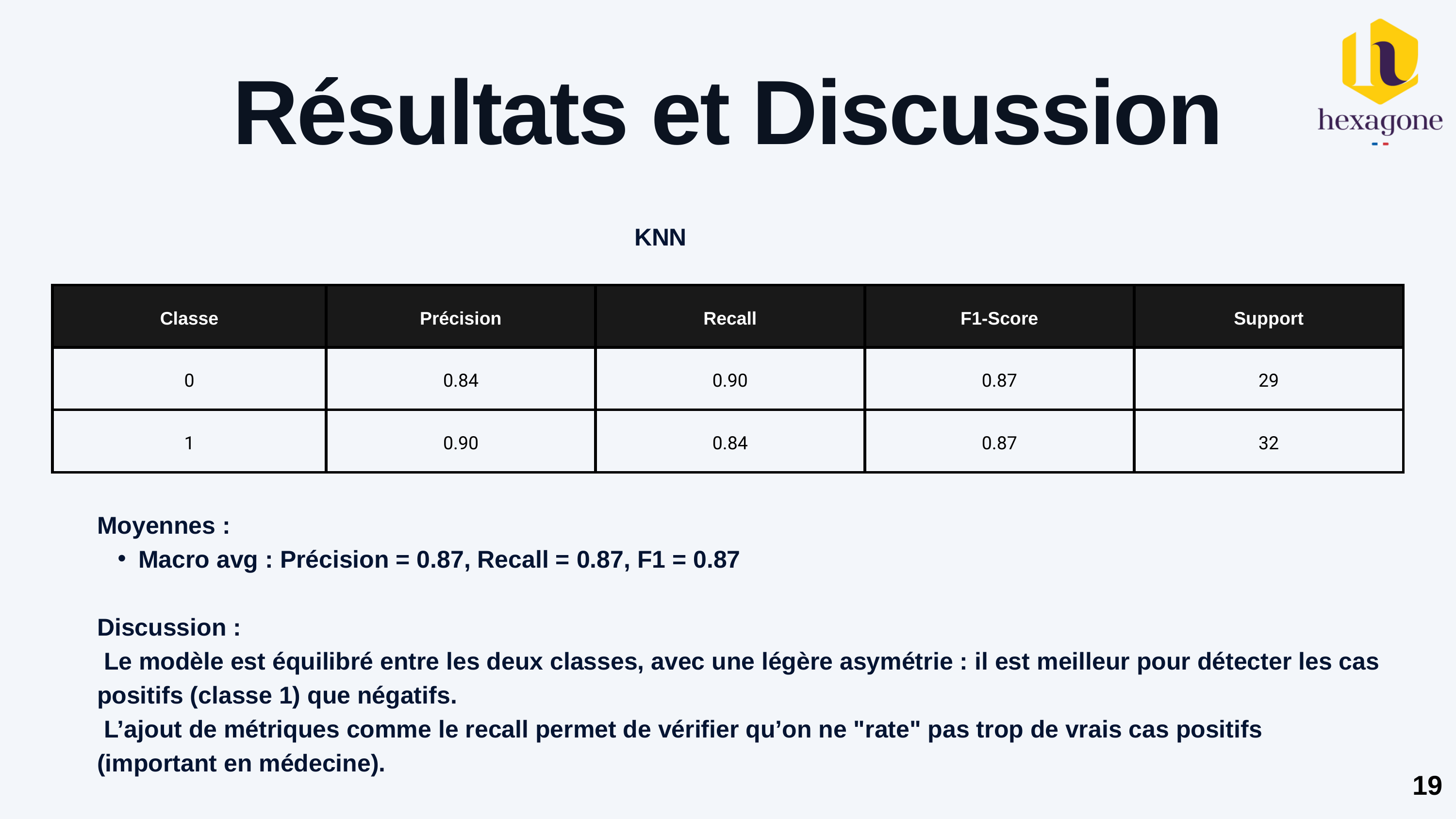

Résultats et Discussion
KNN
| Classe | Précision | Recall | F1-Score | Support |
| --- | --- | --- | --- | --- |
| 0 | 0.84 | 0.90 | 0.87 | 29 |
| 1 | 0.90 | 0.84 | 0.87 | 32 |
Moyennes :
Macro avg : Précision = 0.87, Recall = 0.87, F1 = 0.87

Discussion :
 Le modèle est équilibré entre les deux classes, avec une légère asymétrie : il est meilleur pour détecter les cas positifs (classe 1) que négatifs.
 L’ajout de métriques comme le recall permet de vérifier qu’on ne "rate" pas trop de vrais cas positifs (important en médecine).

19